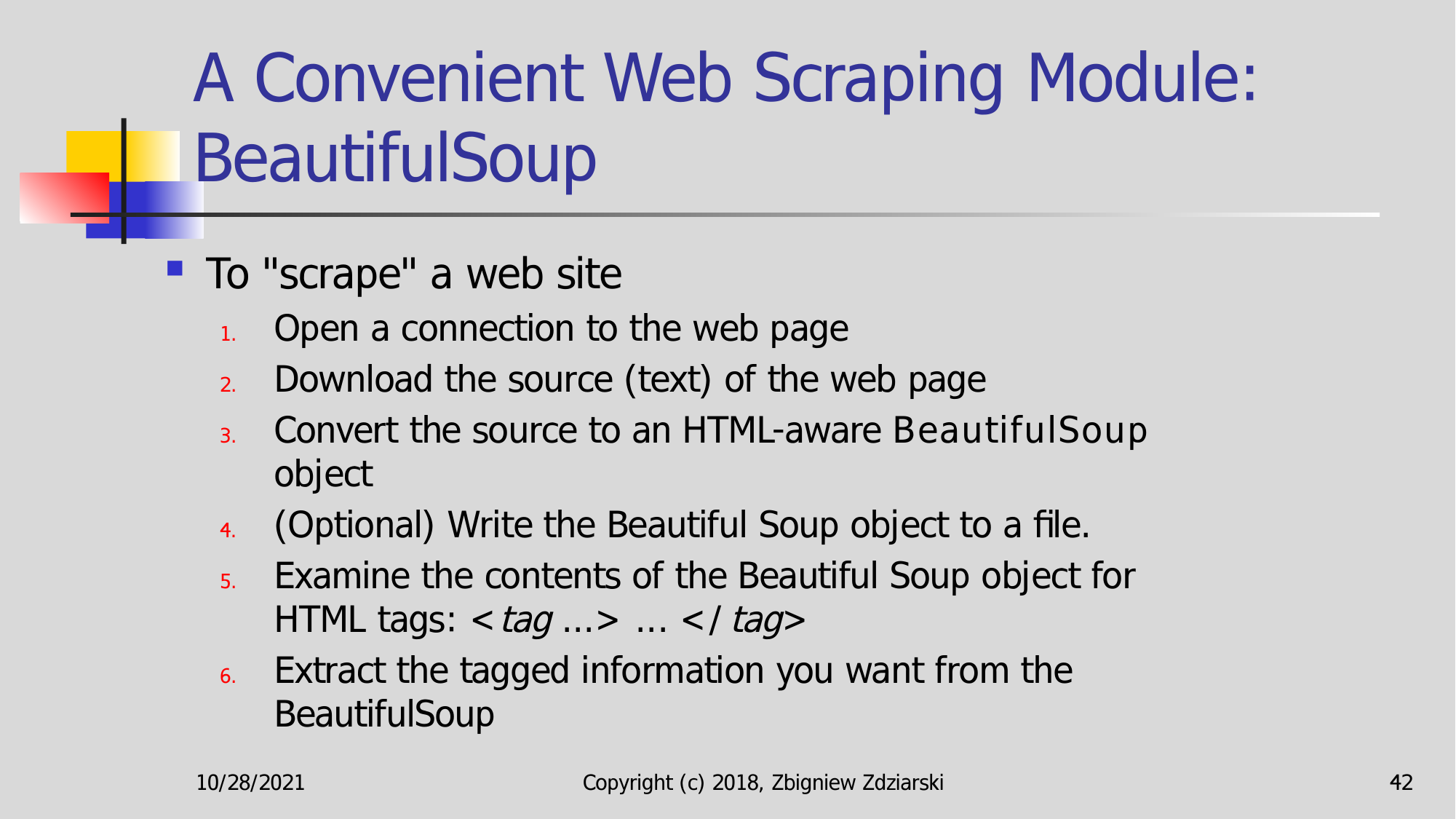

# A Convenient Web Scraping Module: BeautifulSoup
To "scrape" a web site
Open a connection to the web page
Download the source (text) of the web page
Convert the source to an HTML-aware BeautifulSoup object
(Optional) Write the Beautiful Soup object to a file.
Examine the contents of the Beautiful Soup object for HTML tags: <tag ...> ... </tag>
Extract the tagged information you want from the BeautifulSoup
10/28/2021
Copyright (c) 2018, Zbigniew Zdziarski
42